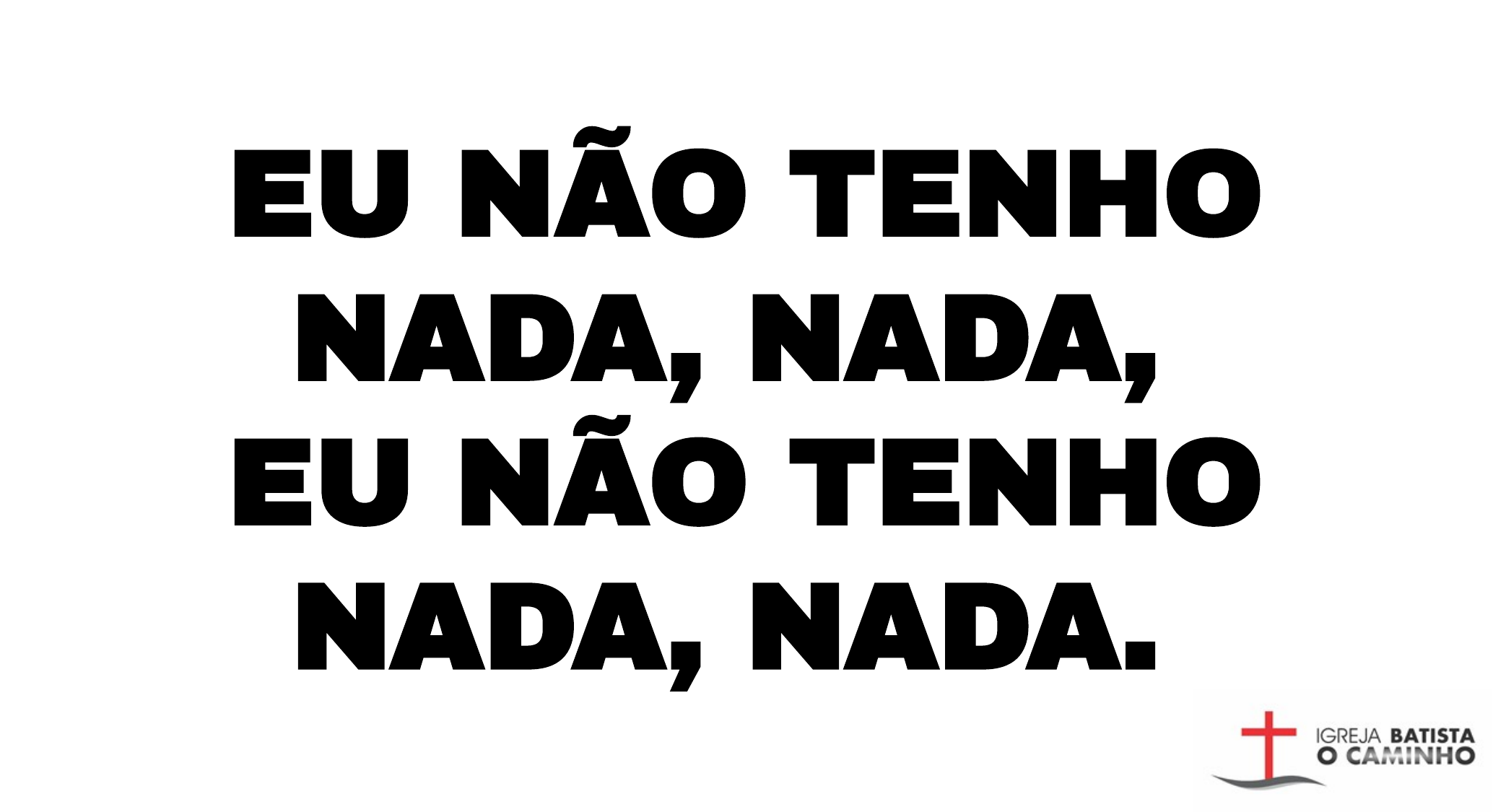

EU NÃO TENHO NADA, NADA,
EU NÃO TENHO NADA, NADA.